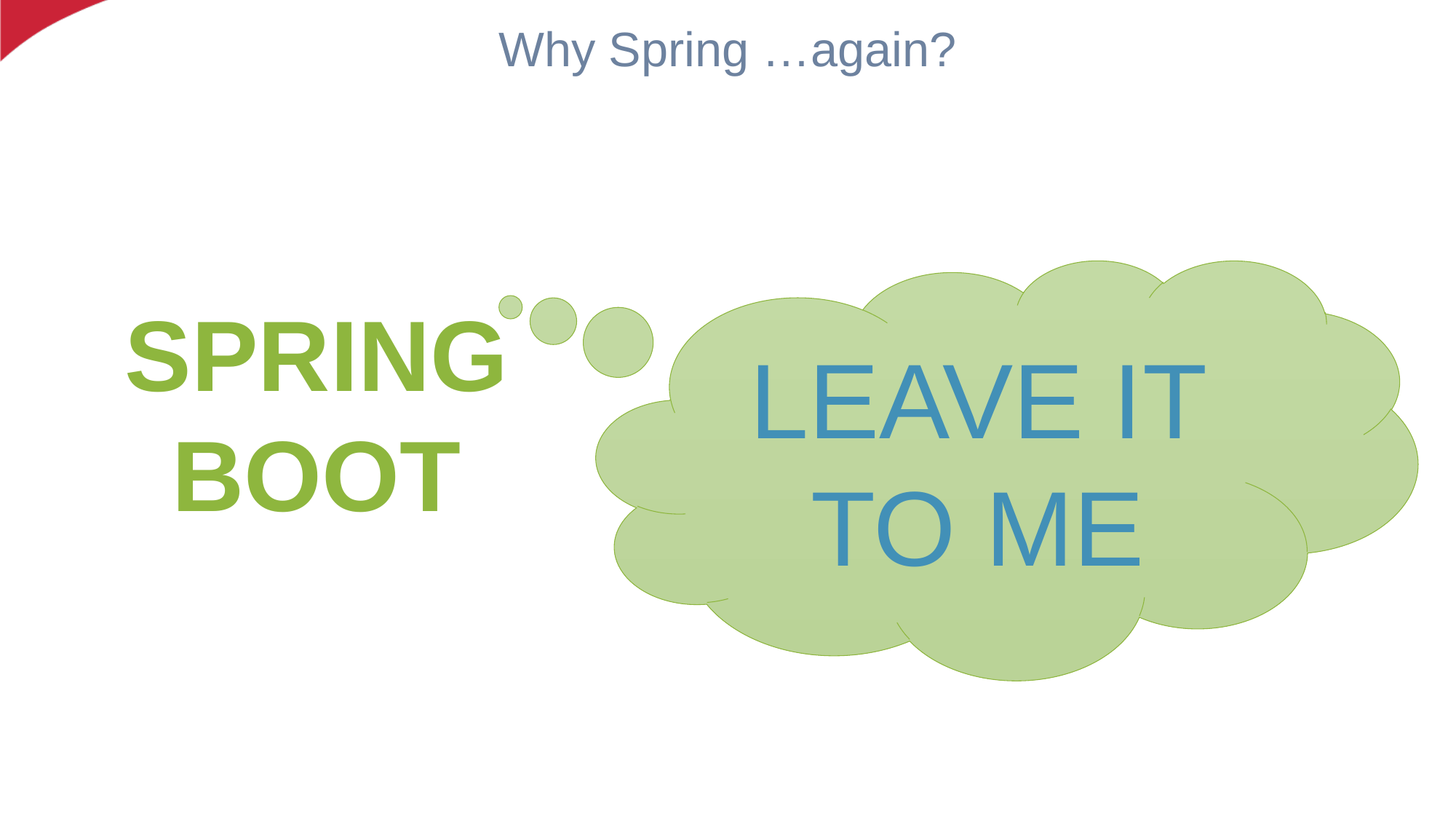

# Why Spring …again?
LEAVE IT TO ME
SPRING BOOT